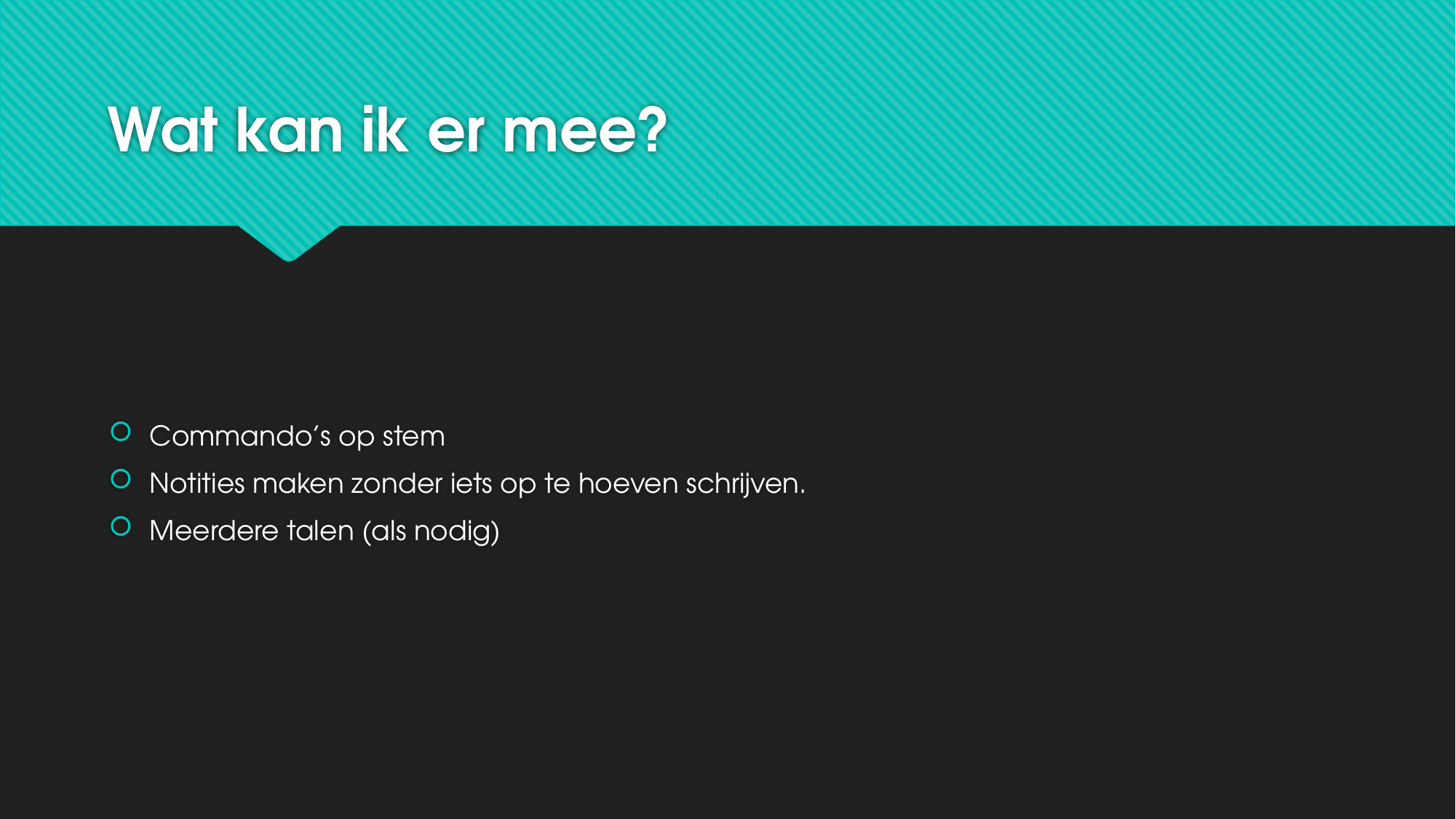

# Wat kan ik er mee?
Commando’s op stem
Notities maken zonder iets op te hoeven schrijven.
Meerdere talen (als nodig)